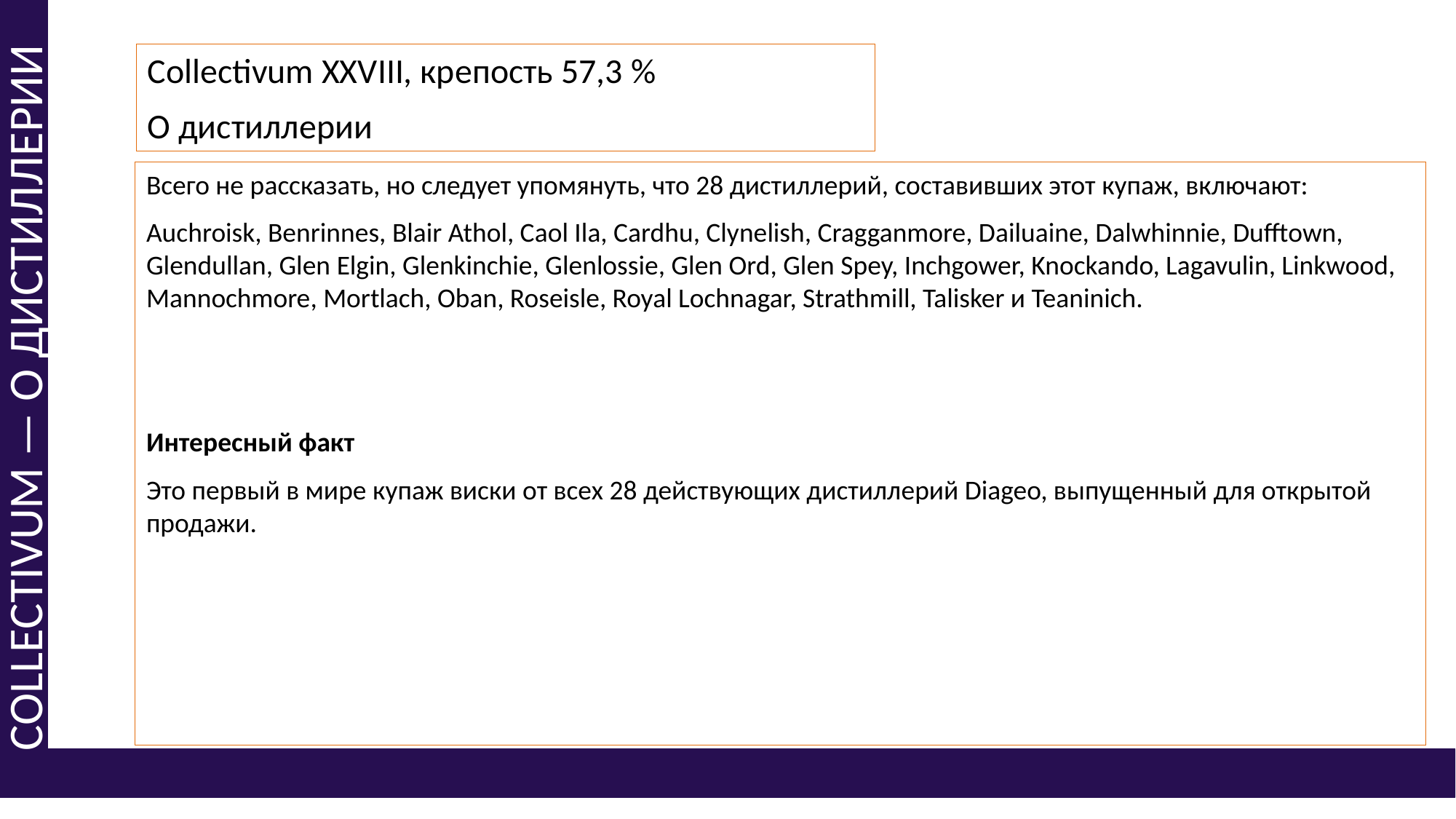

COLLECTIVUM — О ДИСТИЛЛЕРИИ
Collectivum XXVIII, крепость 57,3 %
О дистиллерии

Всего не рассказать, но следует упомянуть, что 28 дистиллерий, составивших этот купаж, включают:
Auchroisk, Benrinnes, Blair Athol, Caol Ila, Cardhu, Clynelish, Cragganmore, Dailuaine, Dalwhinnie, Dufftown, Glendullan, Glen Elgin, Glenkinchie, Glenlossie, Glen Ord, Glen Spey, Inchgower, Knockando, Lagavulin, Linkwood, Mannochmore, Mortlach, Oban, Roseisle, Royal Lochnagar, Strathmill, Talisker и Teaninich.

Интересный факт
Это первый в мире купаж виски от всех 28 действующих дистиллерий Diageo, выпущенный для открытой продажи.